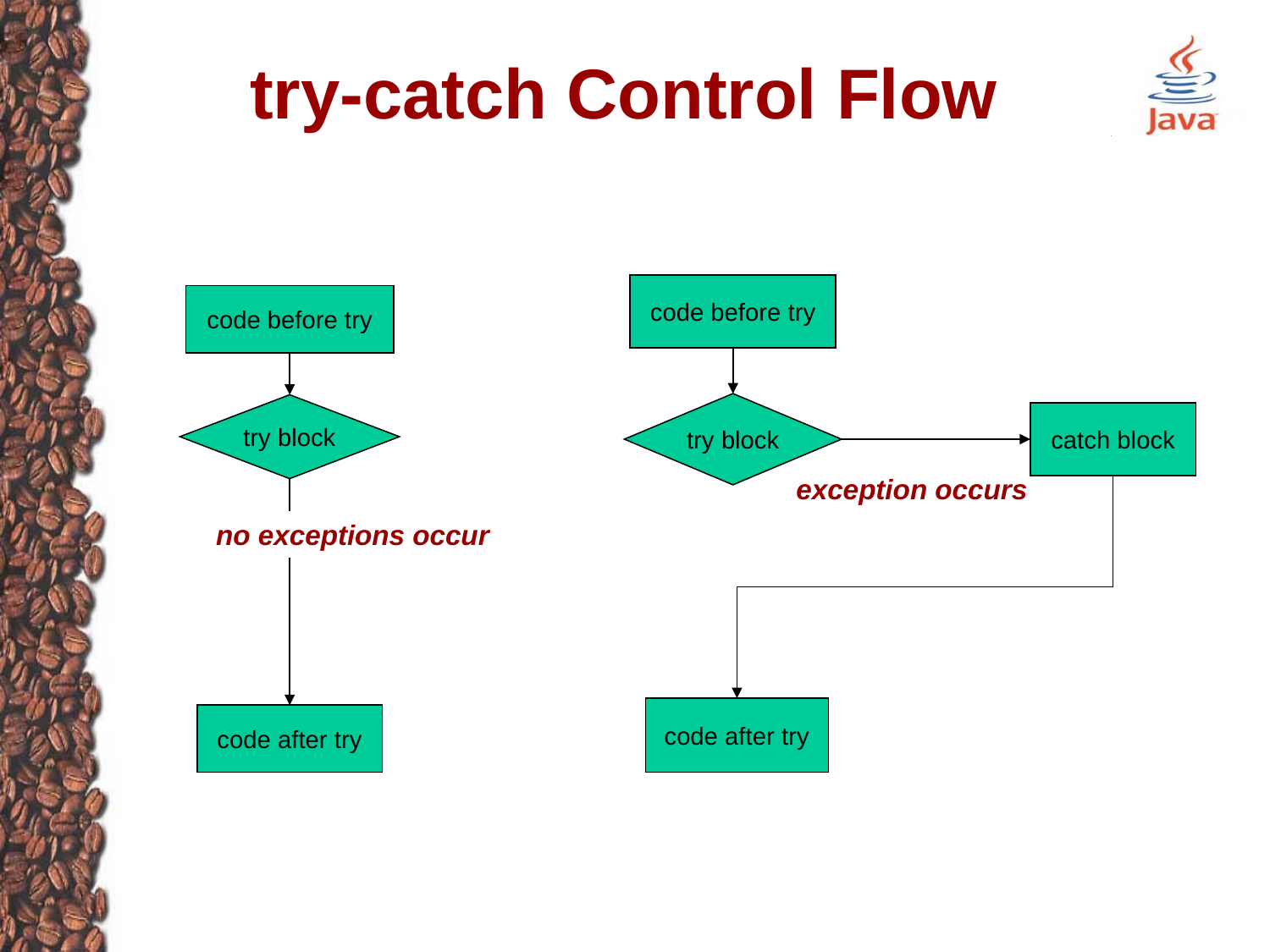

# try-catch Control Flow
code before try
try block
catch block
exception occurs
code after try
code before try
try block
code after try
no exceptions occur